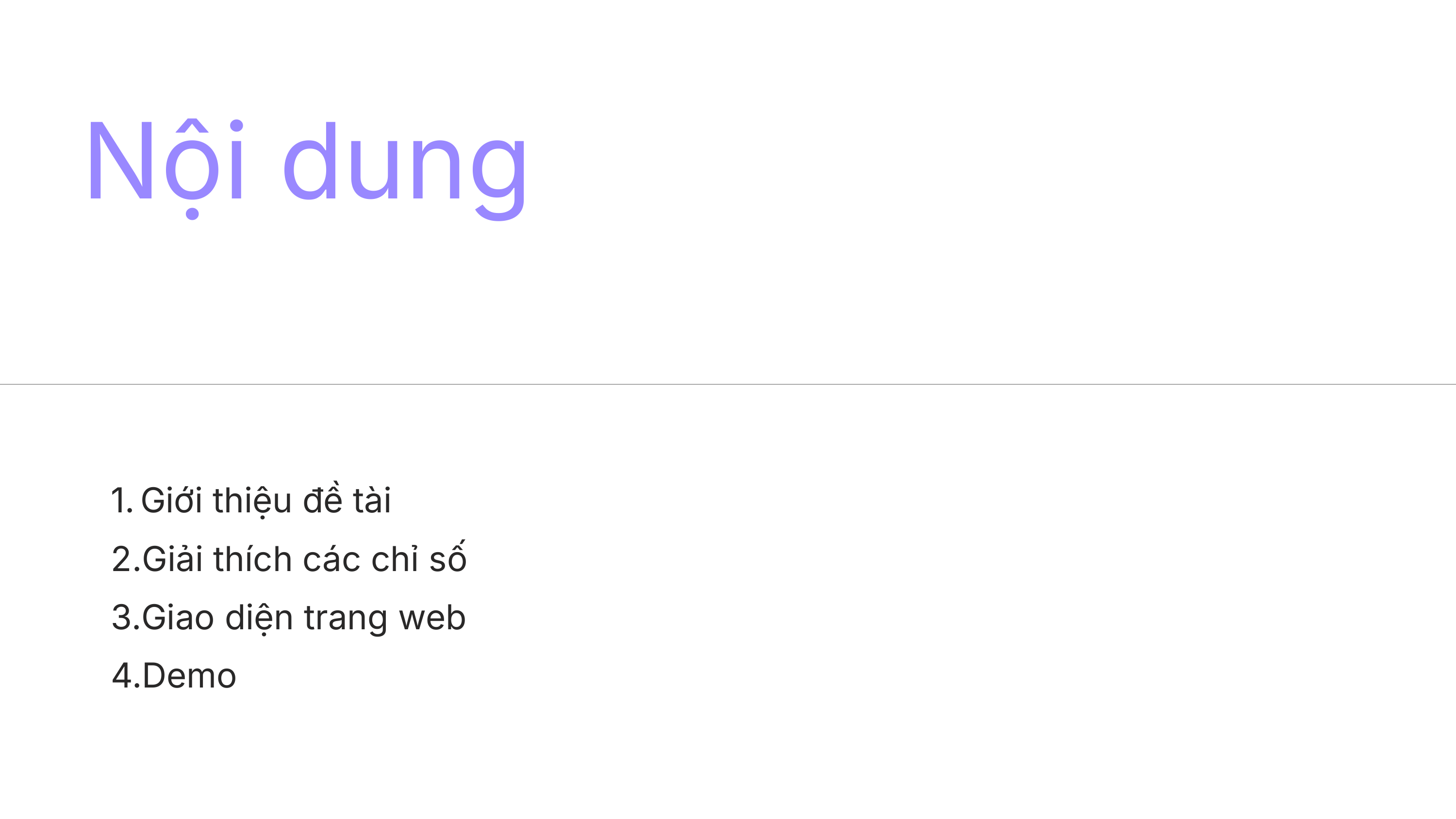

Nội dung

Giới thiệu đề tài
Giải thích các chỉ số
Giao diện trang web
Demo